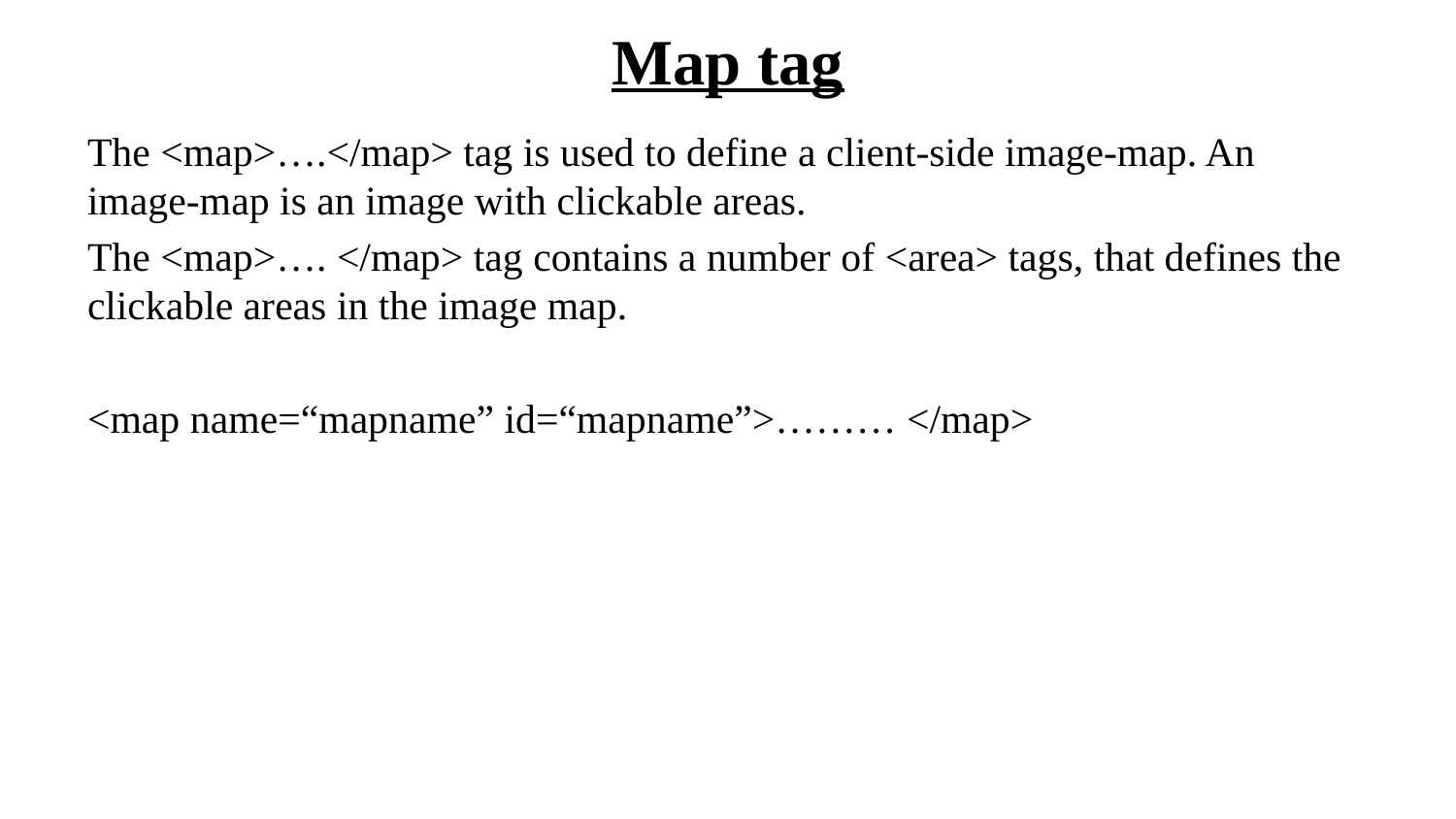

# Map tag
The <map>….</map> tag is used to define a client-side image-map. An image-map is an image with clickable areas.
The <map>…. </map> tag contains a number of <area> tags, that defines the clickable areas in the image map.

<map name=“mapname” id=“mapname”>……… </map>